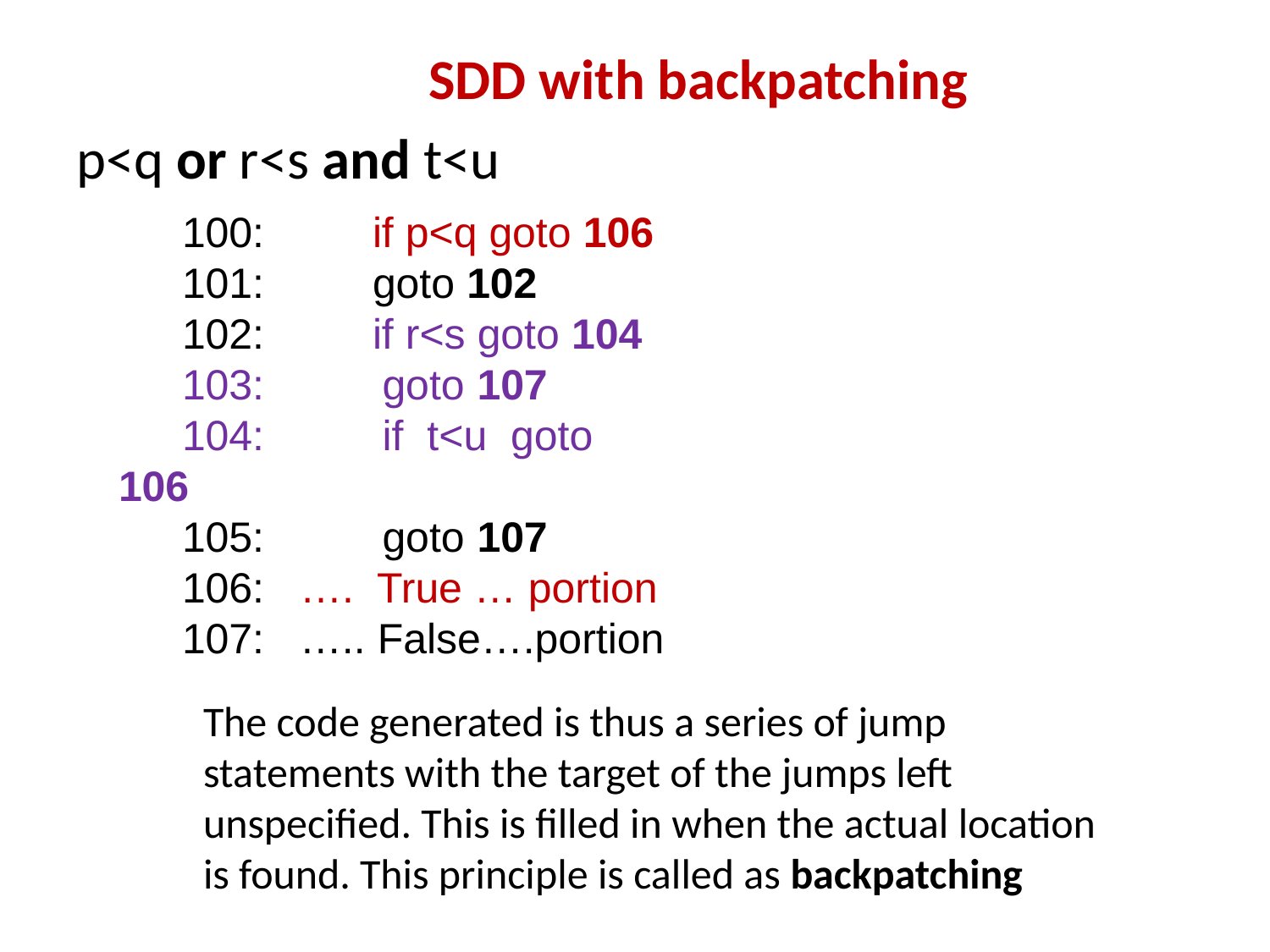

# SDD with backpatching
p<q or r<s and t<u
100:	if p<q goto 106
101:	goto 102
102:	if r<s goto 104
103:          goto 107
104:          if  t<u  goto 106
105:          goto 107
106:   ….  True … portion
107:   ….. False….portion

The code generated is thus a series of jump statements with the target of the jumps left unspecified. This is filled in when the actual location is found. This principle is called as backpatching